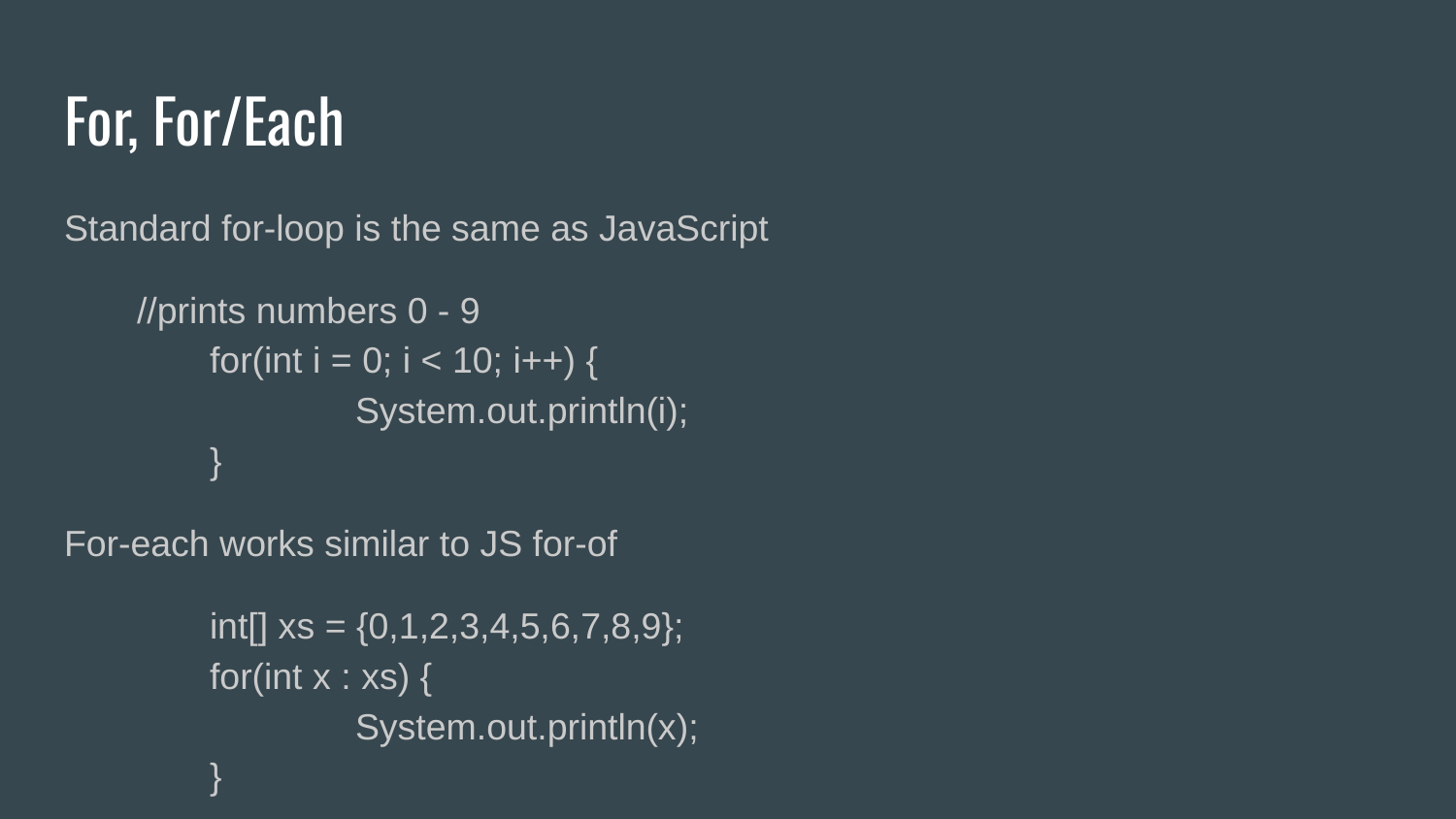

# For, For/Each
Standard for-loop is the same as JavaScript
//prints numbers 0 - 9
	for(int i = 0; i < 10; i++) {
		System.out.println(i);
	}
For-each works similar to JS for-of
	int[] xs = {0,1,2,3,4,5,6,7,8,9};
	for(int x : xs) {
		System.out.println(x);
	}